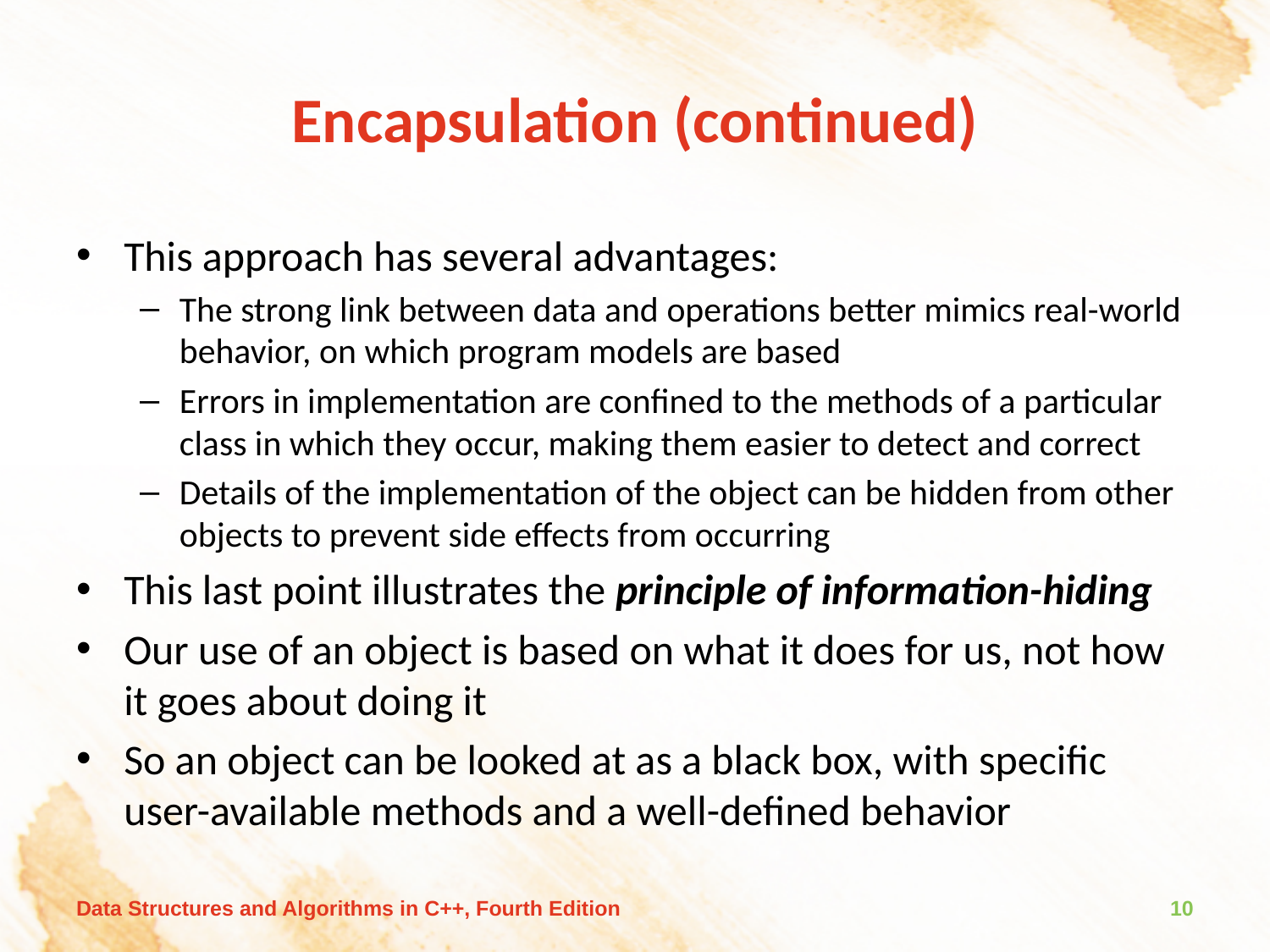

# Encapsulation (continued)
This approach has several advantages:
The strong link between data and operations better mimics real-world behavior, on which program models are based
Errors in implementation are confined to the methods of a particular class in which they occur, making them easier to detect and correct
Details of the implementation of the object can be hidden from other objects to prevent side effects from occurring
This last point illustrates the principle of information-hiding
Our use of an object is based on what it does for us, not how it goes about doing it
So an object can be looked at as a black box, with specific user-available methods and a well-defined behavior

Data Structures and Algorithms in C++, Fourth Edition
10